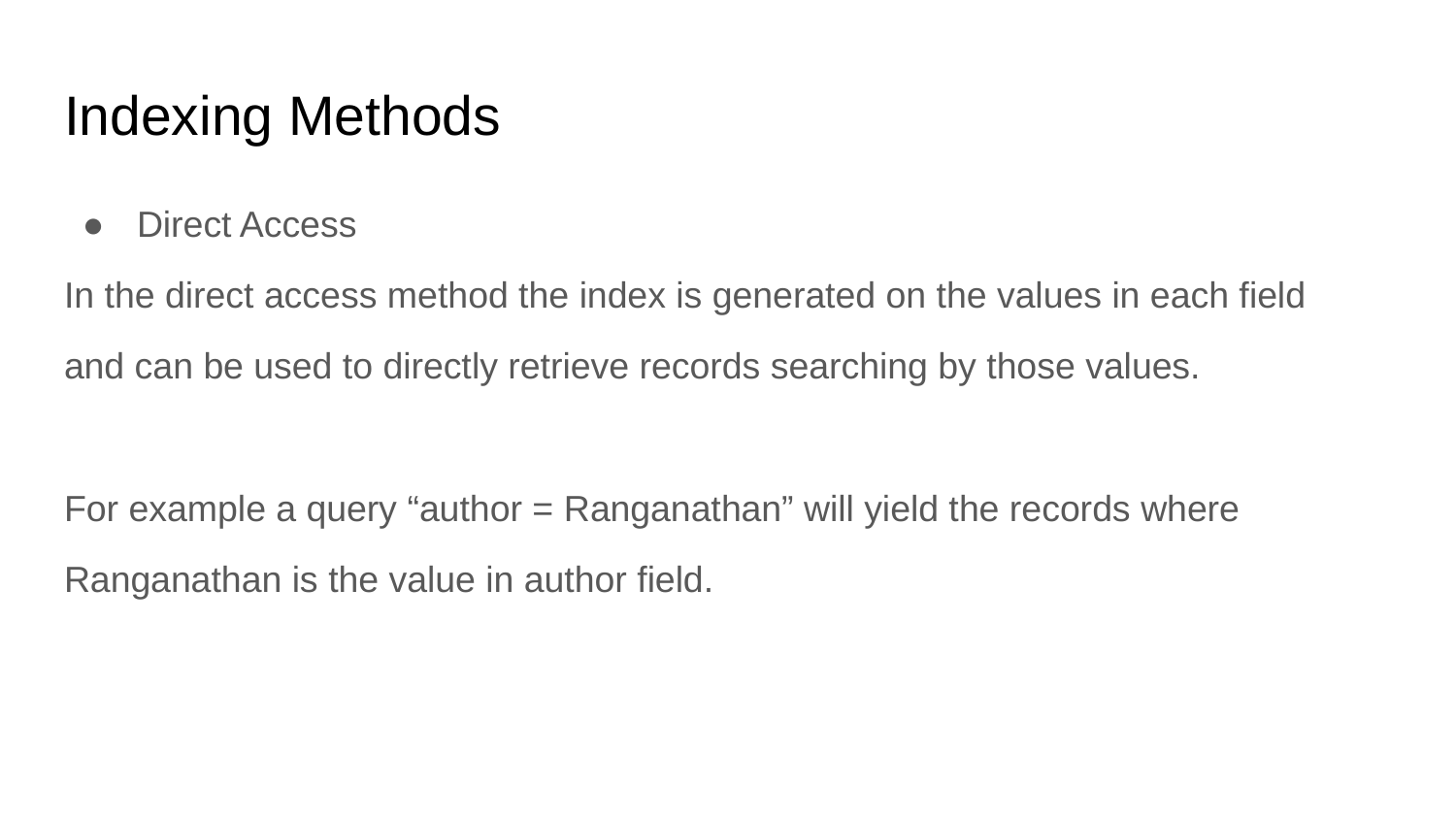

# Indexing Methods
Direct Access
In the direct access method the index is generated on the values in each field
and can be used to directly retrieve records searching by those values.

For example a query “author = Ranganathan” will yield the records where
Ranganathan is the value in author field.